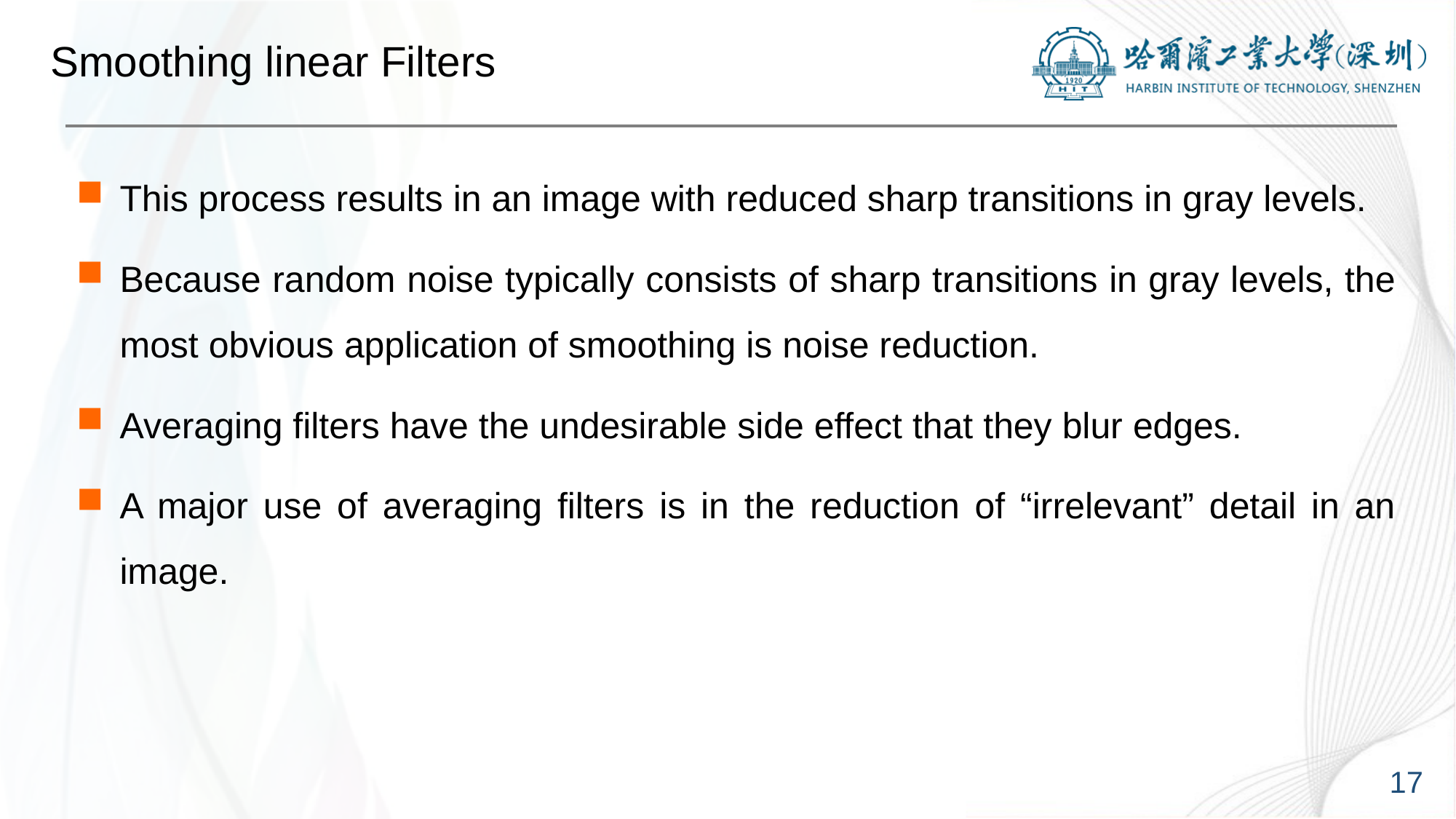

# Smoothing linear Filters
This process results in an image with reduced sharp transitions in gray levels.
Because random noise typically consists of sharp transitions in gray levels, the most obvious application of smoothing is noise reduction.
Averaging filters have the undesirable side effect that they blur edges.
A major use of averaging filters is in the reduction of “irrelevant” detail in an image.
17